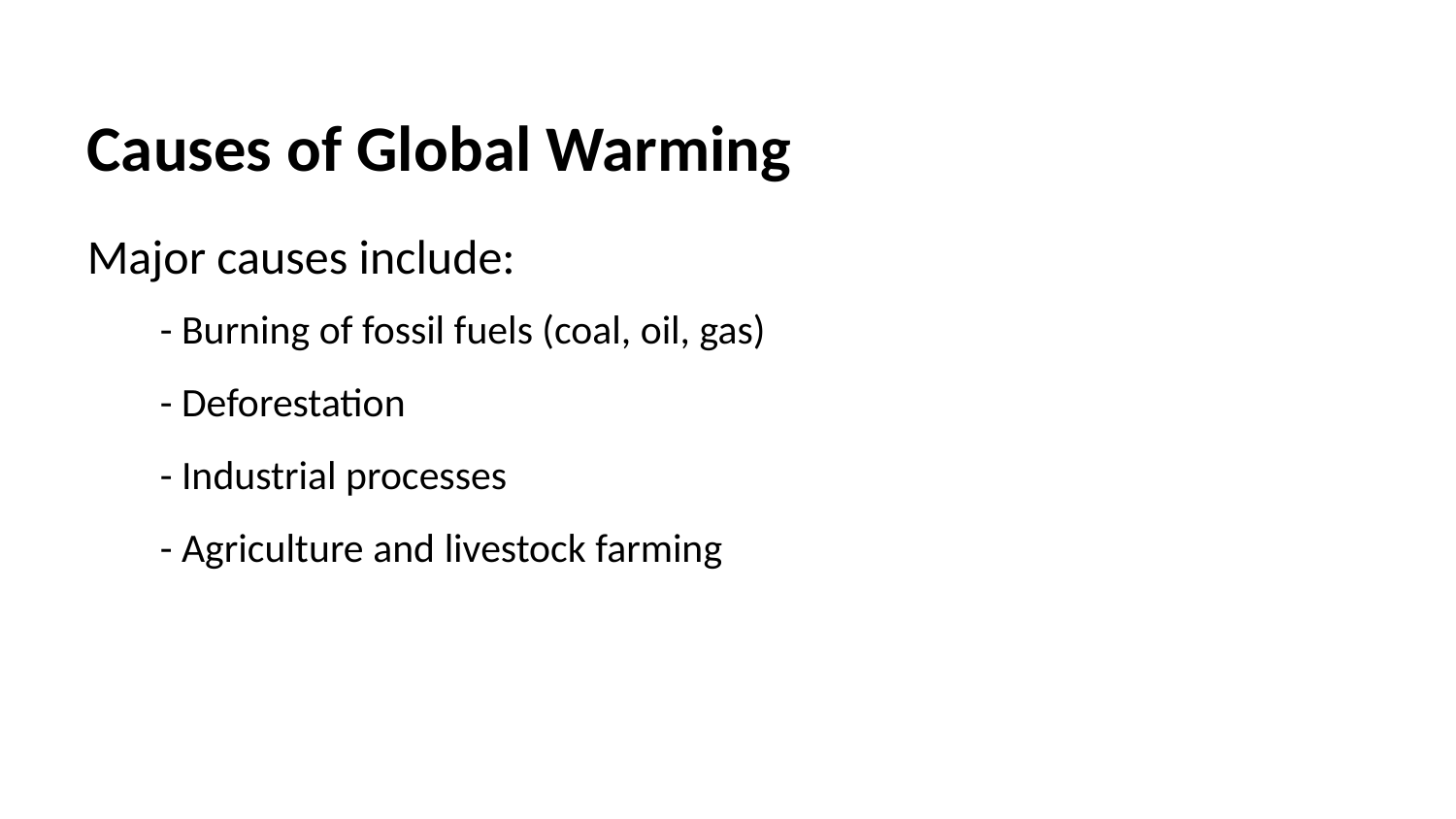

Causes of Global Warming
Major causes include:
- Burning of fossil fuels (coal, oil, gas)
- Deforestation
- Industrial processes
- Agriculture and livestock farming